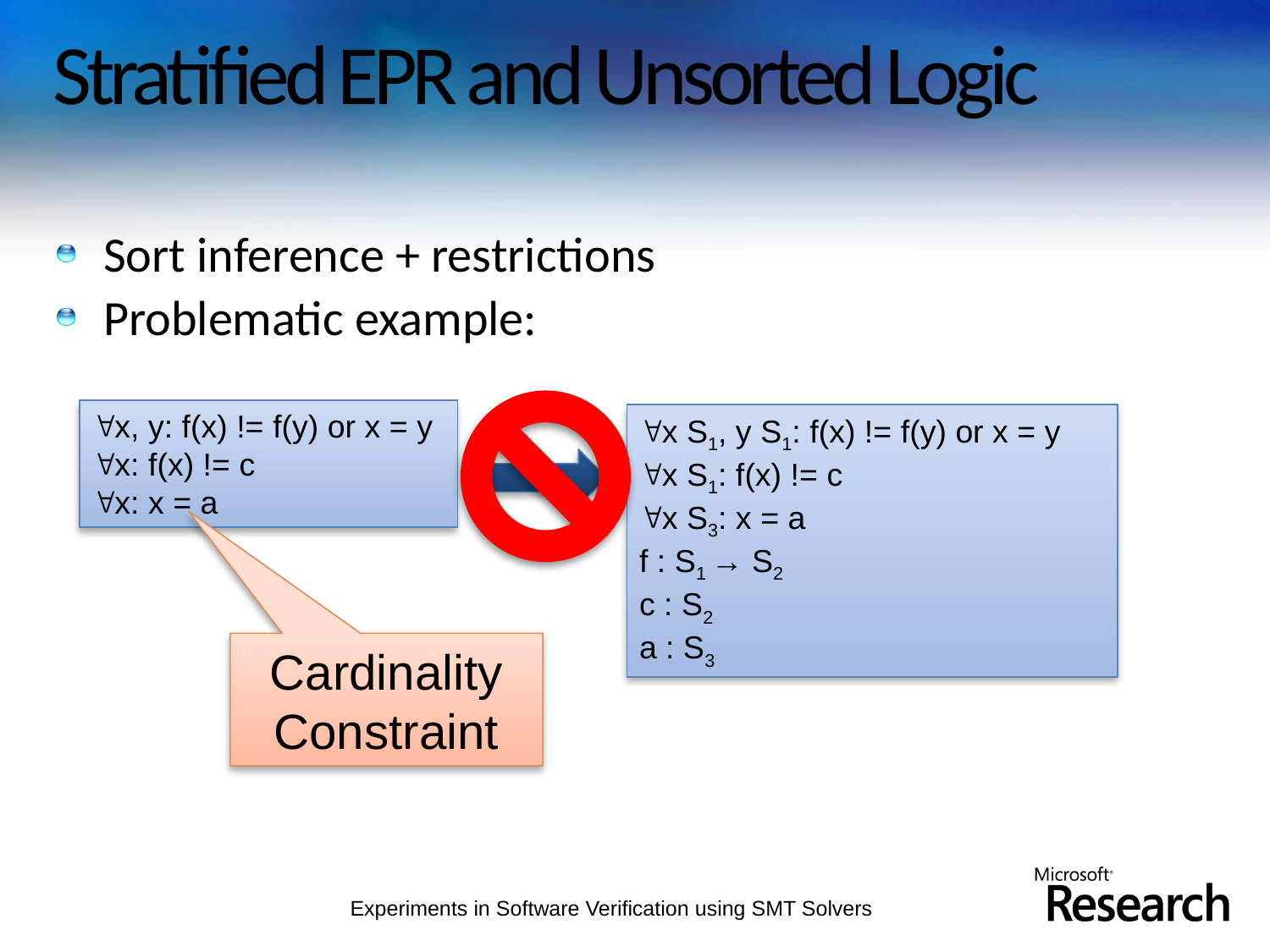

# Stratified EPR and Unsorted Logic
Sort inference + restrictions
Problematic example:

∀x, y: f(x) != f(y) or x = y
∀x: f(x) != c
∀x: x = a
∀x S1, y S1: f(x) != f(y) or x = y
∀x S1: f(x) != c
∀x S3: x = a
f : S1 → S2
c : S2
a : S3

Cardinality Constraint
Experiments in Software Verification using SMT Solvers